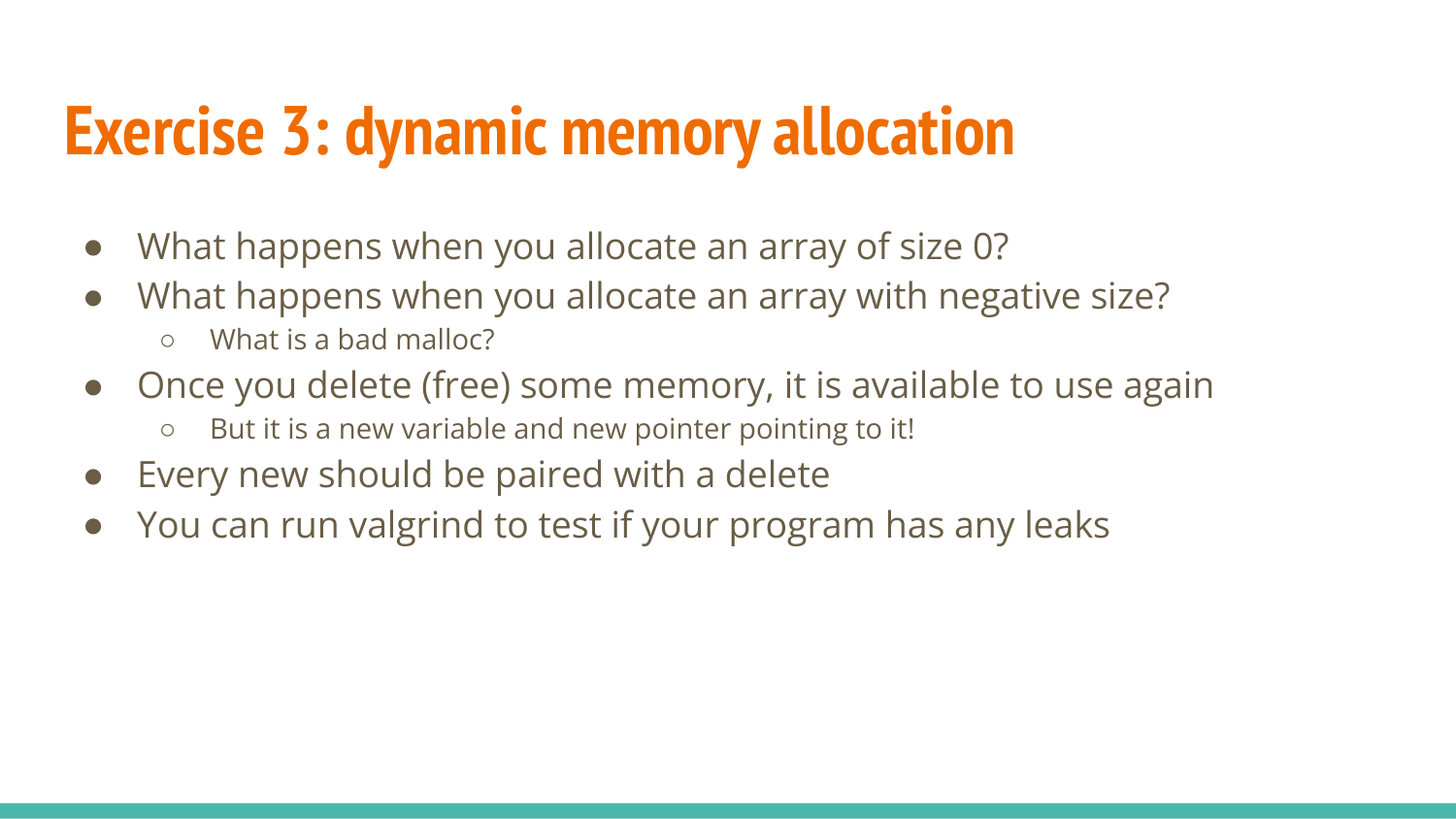

# Exercise 3: dynamic memory allocation
What happens when you allocate an array of size 0?
What happens when you allocate an array with negative size?
What is a bad malloc?
Once you delete (free) some memory, it is available to use again
But it is a new variable and new pointer pointing to it!
Every new should be paired with a delete
You can run valgrind to test if your program has any leaks